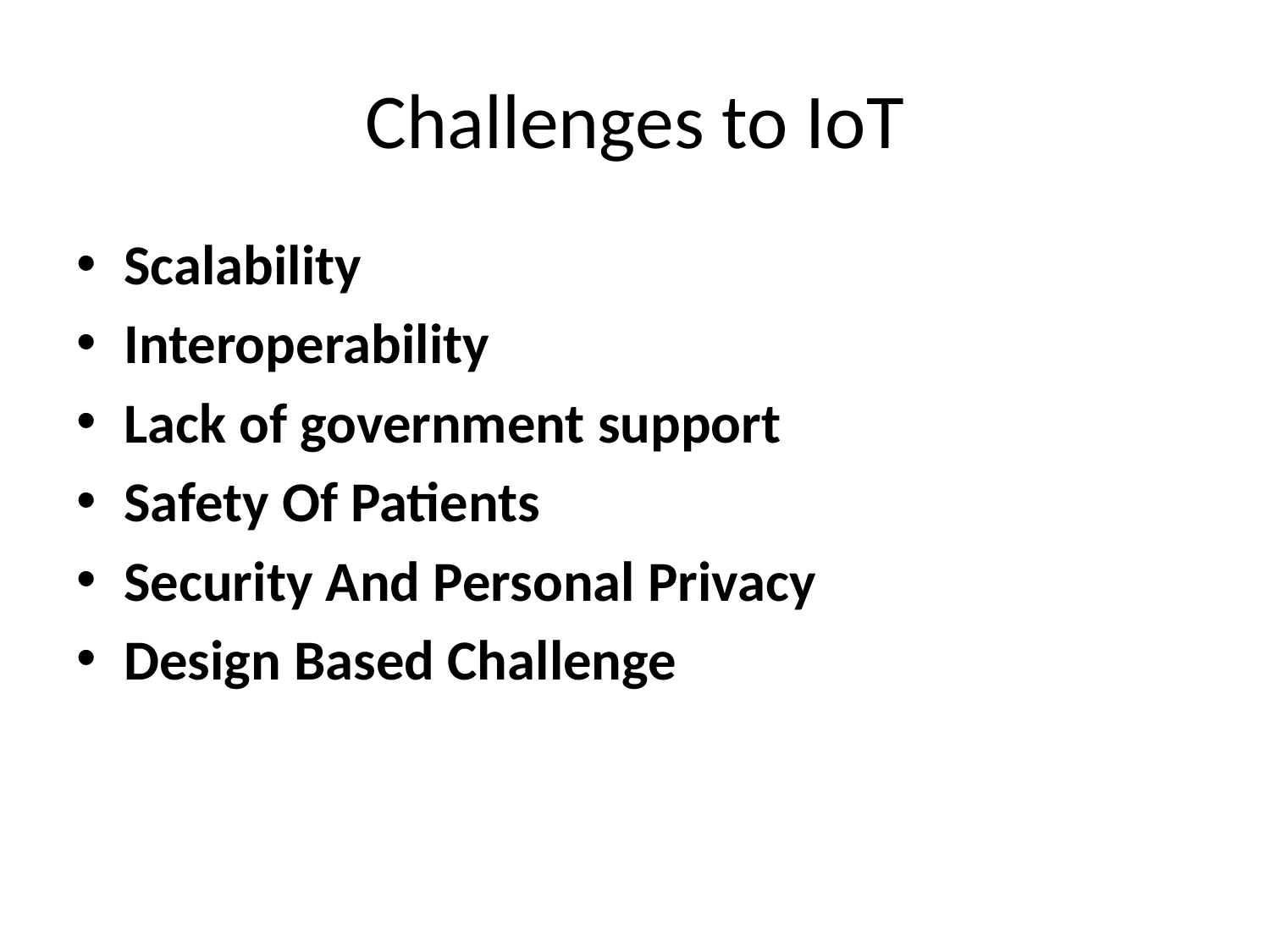

# Challenges to IoT
Scalability
Interoperability
Lack of government support
Safety Of Patients
Security And Personal Privacy
Design Based Challenge